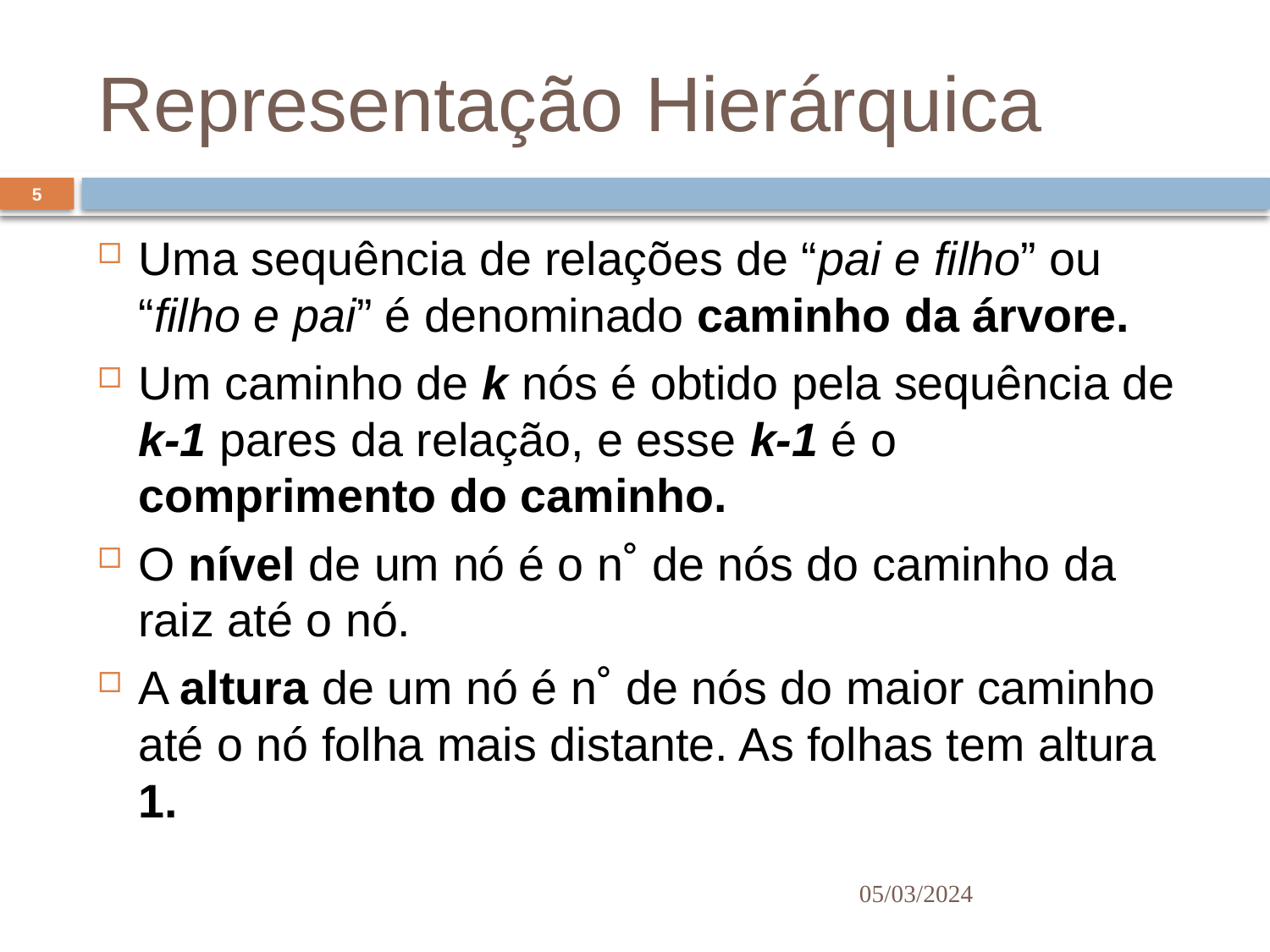

# Representação Hierárquica
5
Uma sequência de relações de “pai e filho” ou “filho e pai” é denominado caminho da árvore.
Um caminho de k nós é obtido pela sequência de k-1 pares da relação, e esse k-1 é o comprimento do caminho.
O nível de um nó é o n˚ de nós do caminho da raiz até o nó.
A altura de um nó é n˚ de nós do maior caminho até o nó folha mais distante. As folhas tem altura 1.
05/03/2024